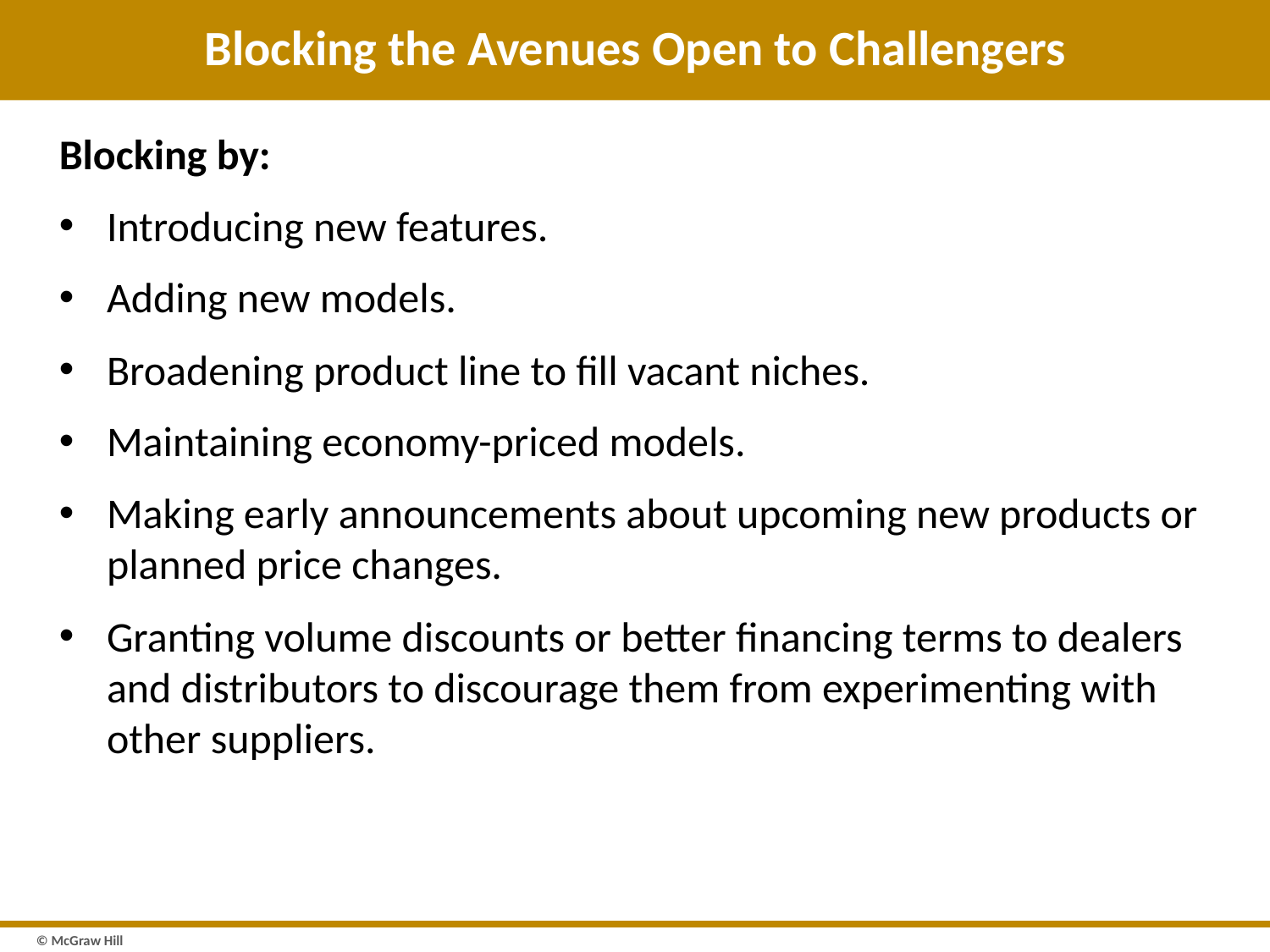

# Blocking the Avenues Open to Challengers
Blocking by:
Introducing new features.
Adding new models.
Broadening product line to fill vacant niches.
Maintaining economy-priced models.
Making early announcements about upcoming new products or planned price changes.
Granting volume discounts or better financing terms to dealers and distributors to discourage them from experimenting with other suppliers.